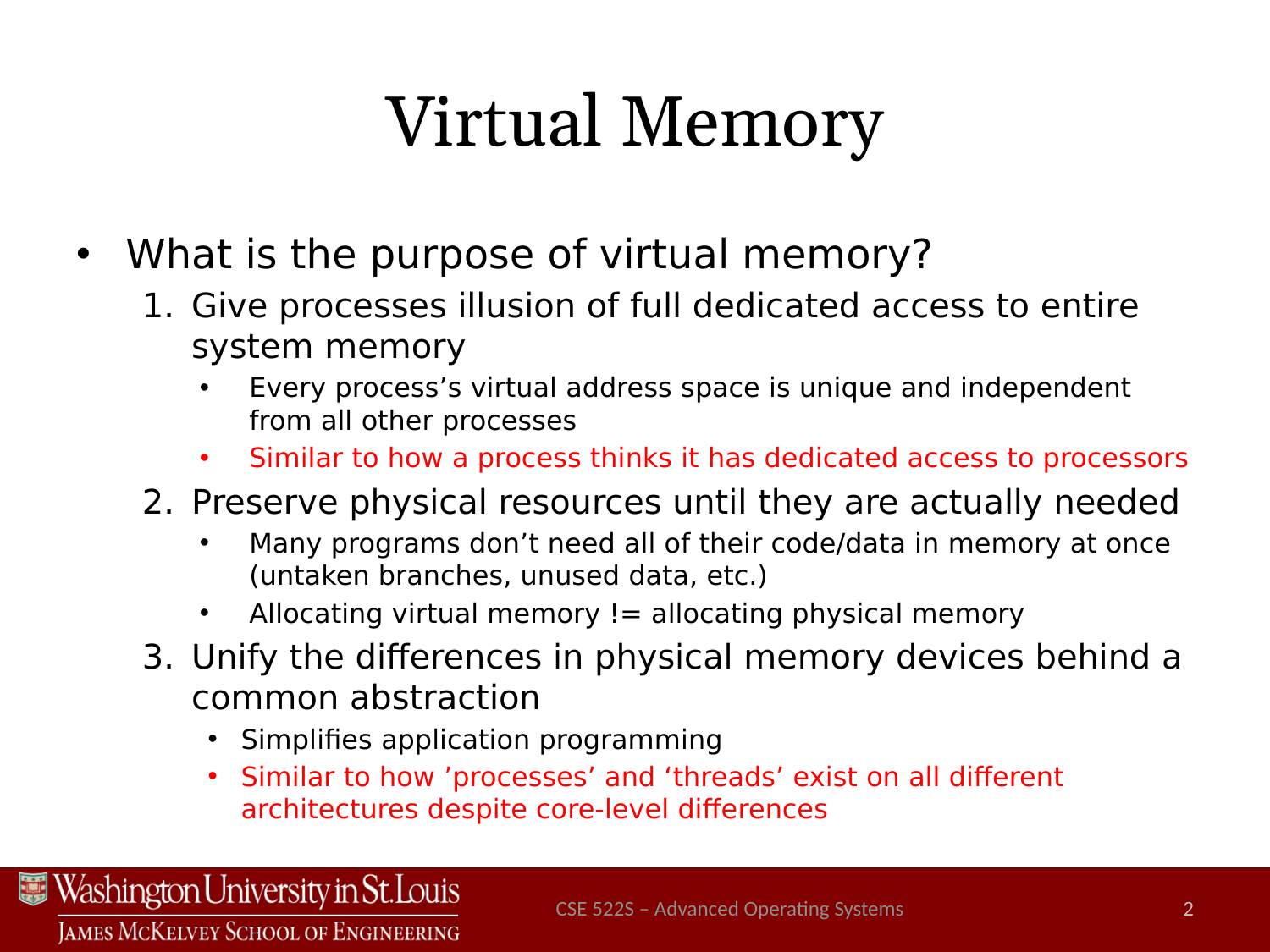

# Virtual Memory
What is the purpose of virtual memory?
Give processes illusion of full dedicated access to entire system memory
Every process’s virtual address space is unique and independent from all other processes
Similar to how a process thinks it has dedicated access to processors
Preserve physical resources until they are actually needed
Many programs don’t need all of their code/data in memory at once (untaken branches, unused data, etc.)
Allocating virtual memory != allocating physical memory
Unify the differences in physical memory devices behind a common abstraction
Simplifies application programming
Similar to how ’processes’ and ‘threads’ exist on all different architectures despite core-level differences

CSE 522S – Advanced Operating Systems
2